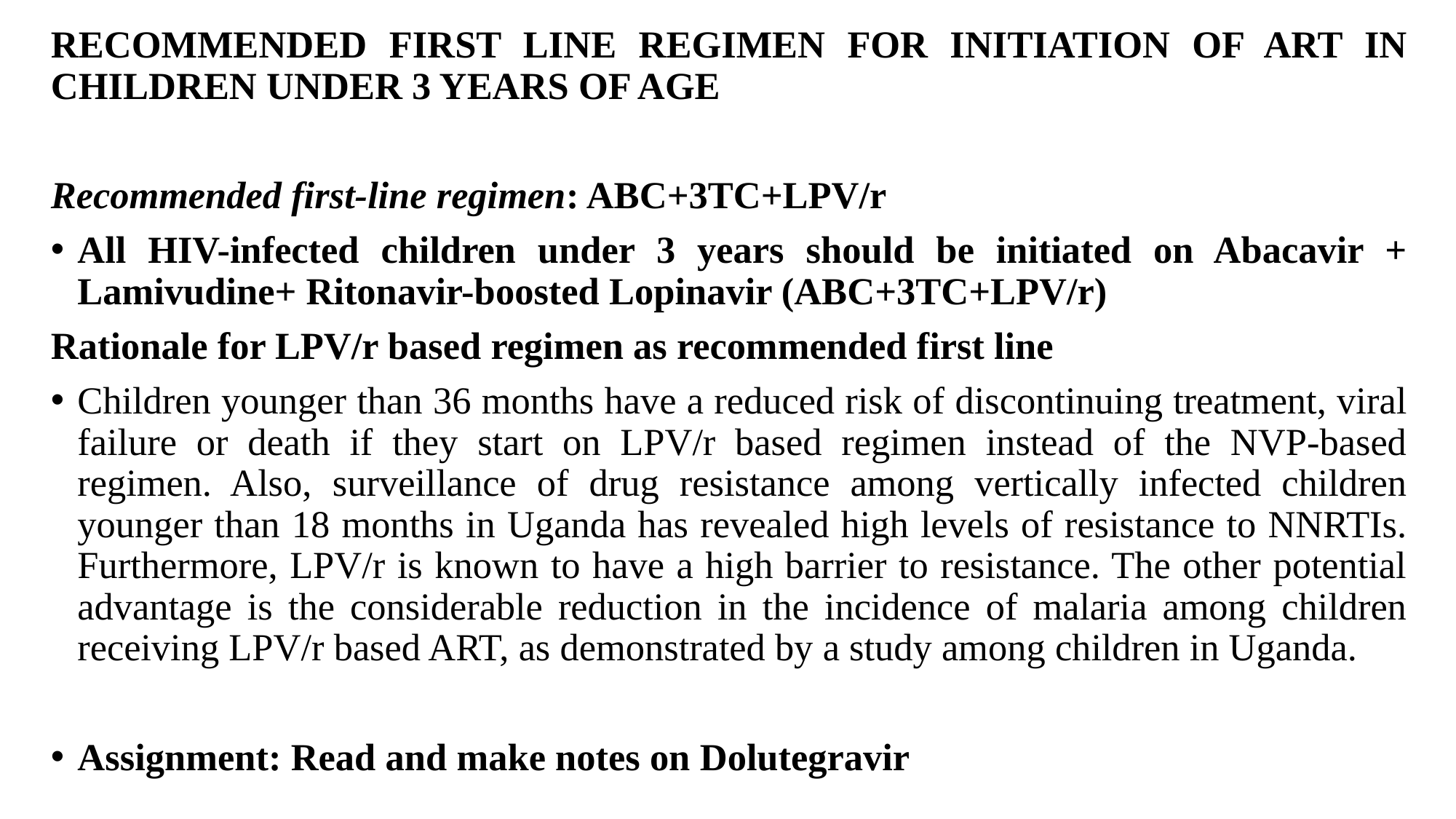

RECOMMENDED FIRST LINE REGIMEN FOR INITIATION OF ART IN CHILDREN UNDER 3 YEARS OF AGE

Recommended first-line regimen: ABC+3TC+LPV/r
All HIV-infected children under 3 years should be initiated on Abacavir + Lamivudine+ Ritonavir-boosted Lopinavir (ABC+3TC+LPV/r)
Rationale for LPV/r based regimen as recommended first line
Children younger than 36 months have a reduced risk of discontinuing treatment, viral failure or death if they start on LPV/r based regimen instead of the NVP-based regimen. Also, surveillance of drug resistance among vertically infected children younger than 18 months in Uganda has revealed high levels of resistance to NNRTIs. Furthermore, LPV/r is known to have a high barrier to resistance. The other potential advantage is the considerable reduction in the incidence of malaria among children receiving LPV/r based ART, as demonstrated by a study among children in Uganda.

Assignment: Read and make notes on Dolutegravir